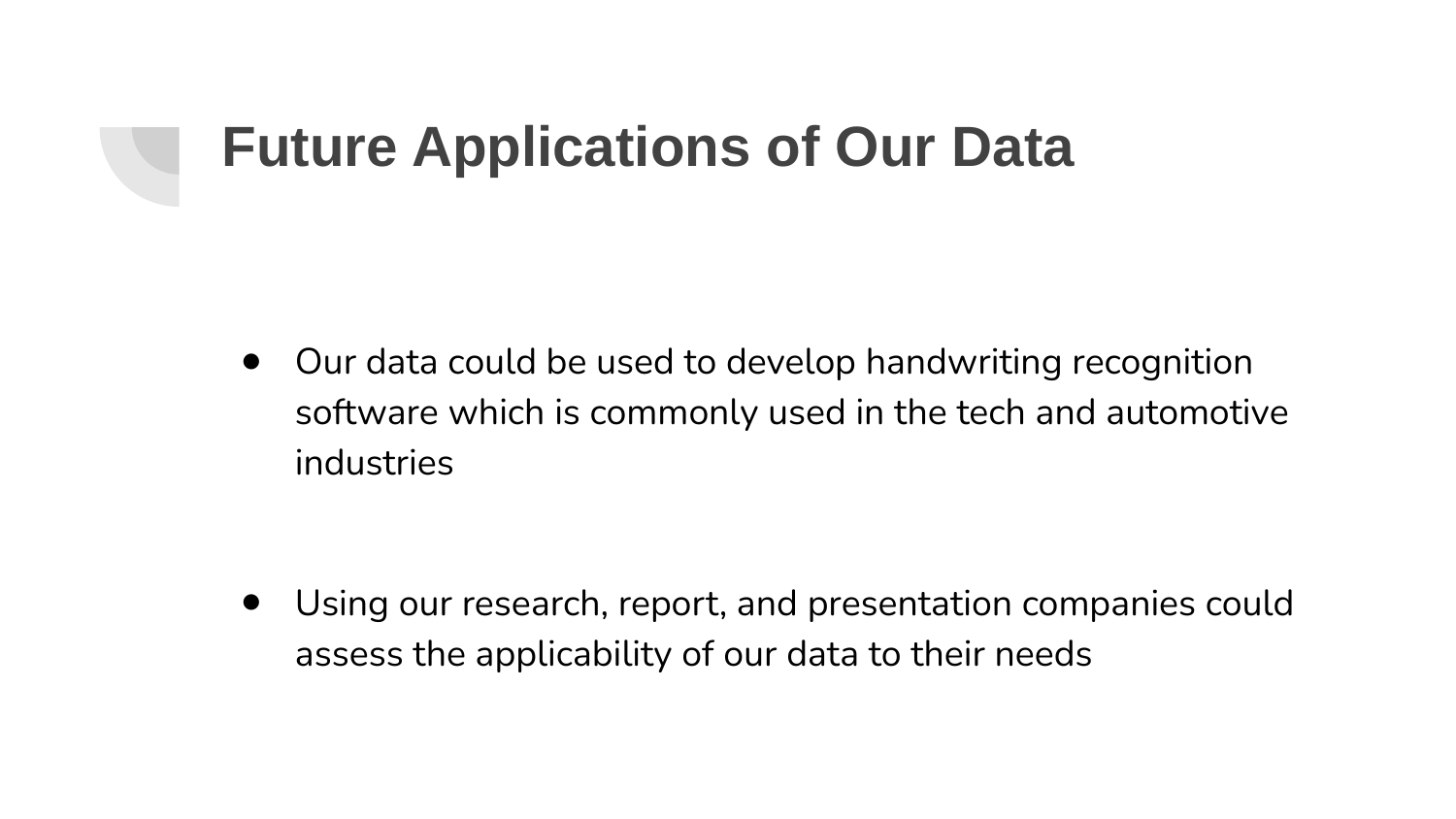

# Future Applications of Our Data
Our data could be used to develop handwriting recognition software which is commonly used in the tech and automotive industries

Using our research, report, and presentation companies could assess the applicability of our data to their needs